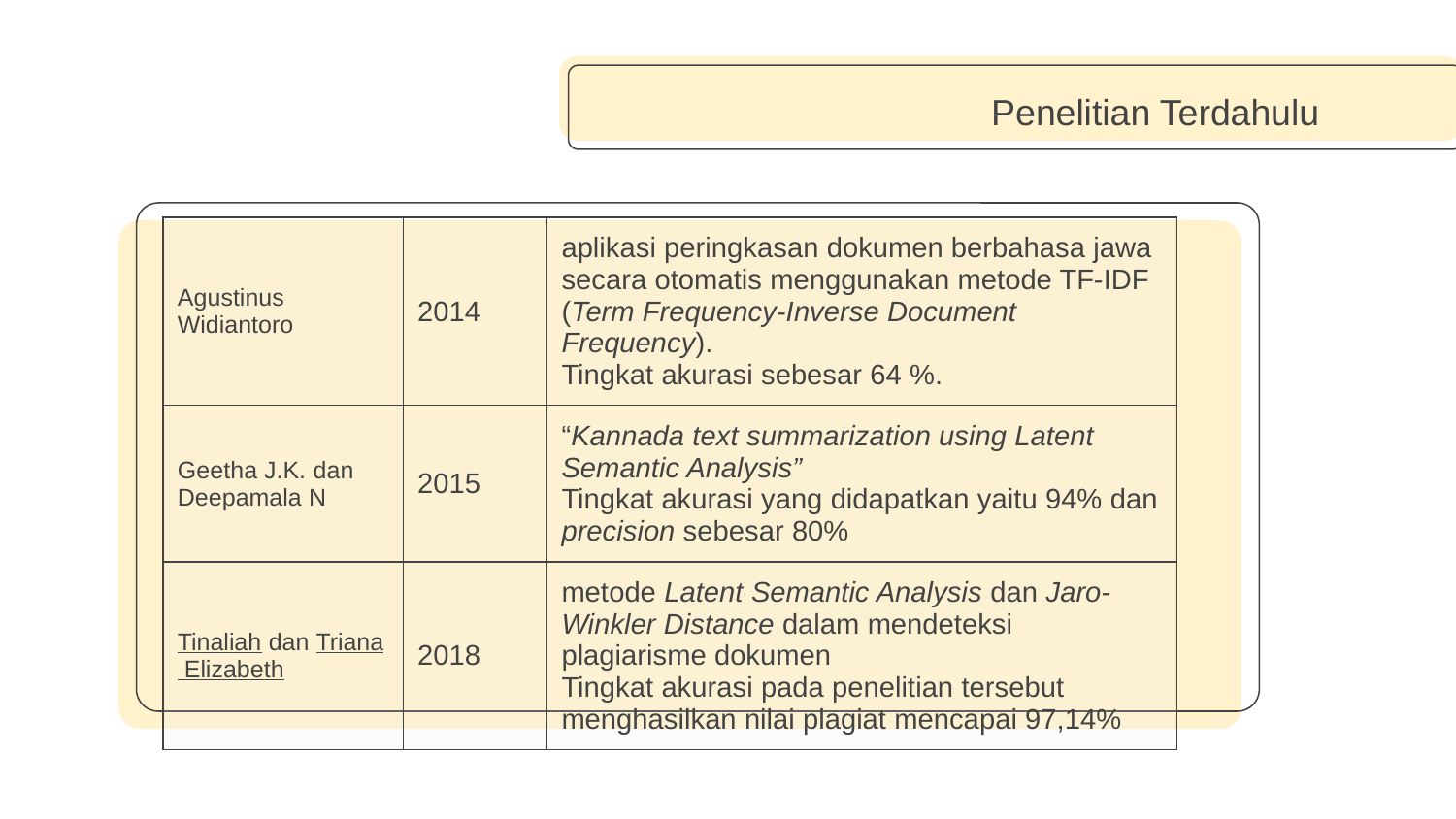

# Penelitian Terdahulu

| Agustinus Widiantoro | 2014 | aplikasi peringkasan dokumen berbahasa jawa secara otomatis menggunakan metode TF-IDF (Term Frequency-Inverse Document Frequency). Tingkat akurasi sebesar 64 %. |
| --- | --- | --- |
| Geetha J.K. dan Deepamala N | 2015 | “Kannada text summarization using Latent Semantic Analysis” Tingkat akurasi yang didapatkan yaitu 94% dan precision sebesar 80% |
| Tinaliah dan Triana Elizabeth | 2018 | metode Latent Semantic Analysis dan Jaro-Winkler Distance dalam mendeteksi plagiarisme dokumen Tingkat akurasi pada penelitian tersebut menghasilkan nilai plagiat mencapai 97,14% |